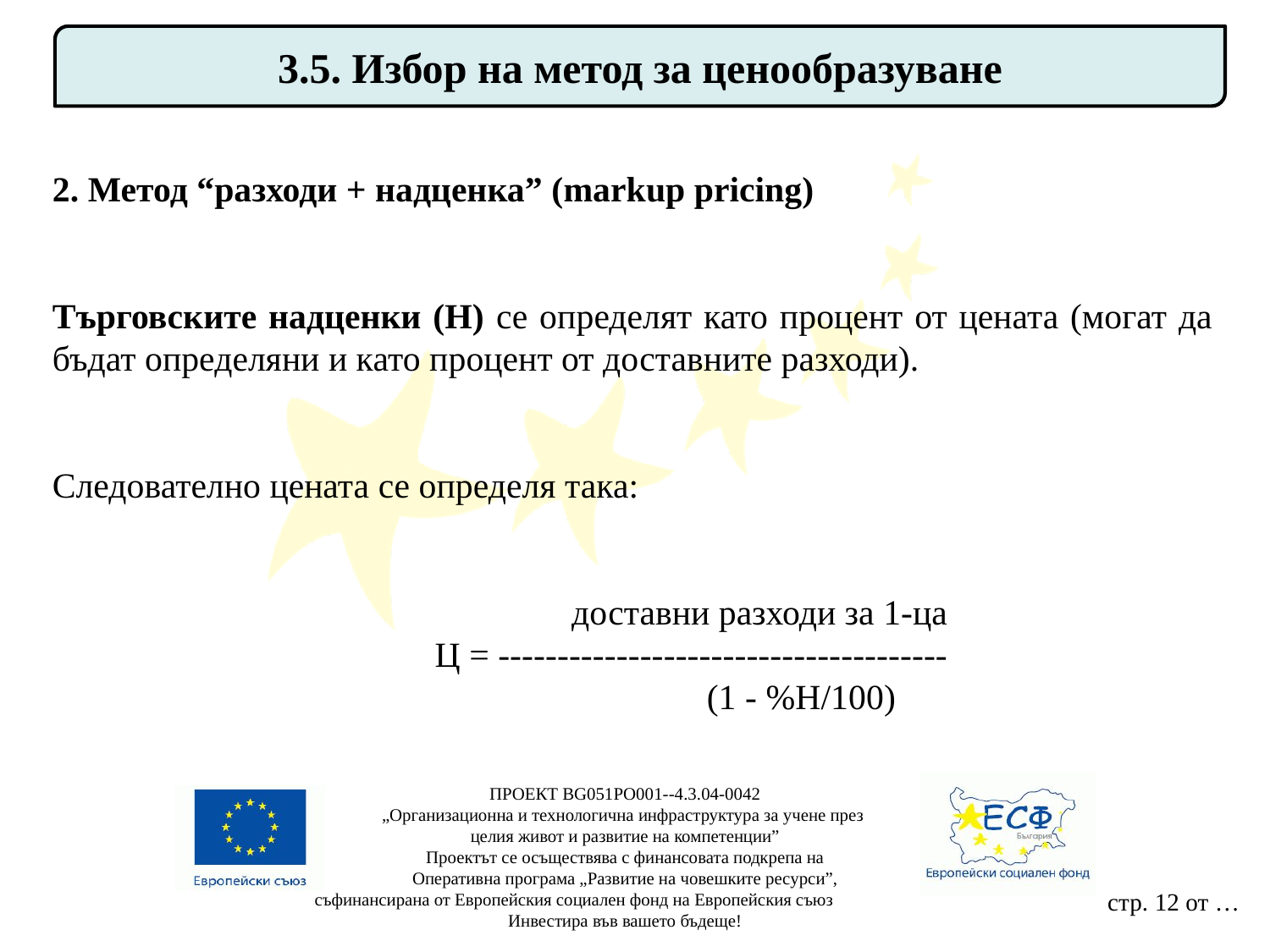

3.5. Избор на метод за ценообразуване
2. Метод “разходи + надценка” (markup pricing)

Търговските надценки (Н) се определят като процент от цената (могат да бъдат определяни и като процент от доставните разходи).

Следователно цената се определя така:

		доставни разходи за 1-ца
	Ц = --------------------------------------
                                      (1 - %Н/100)
ПРОЕКТ BG051PO001--4.3.04-0042
„Организационна и технологична инфраструктура за учене през
целия живот и развитие на компетенции”
Проектът се осъществява с финансовата подкрепа на
Оперативна програма „Развитие на човешките ресурси”,
съфинансирана от Европейския социален фонд на Европейския съюз
Инвестира във вашето бъдеще!